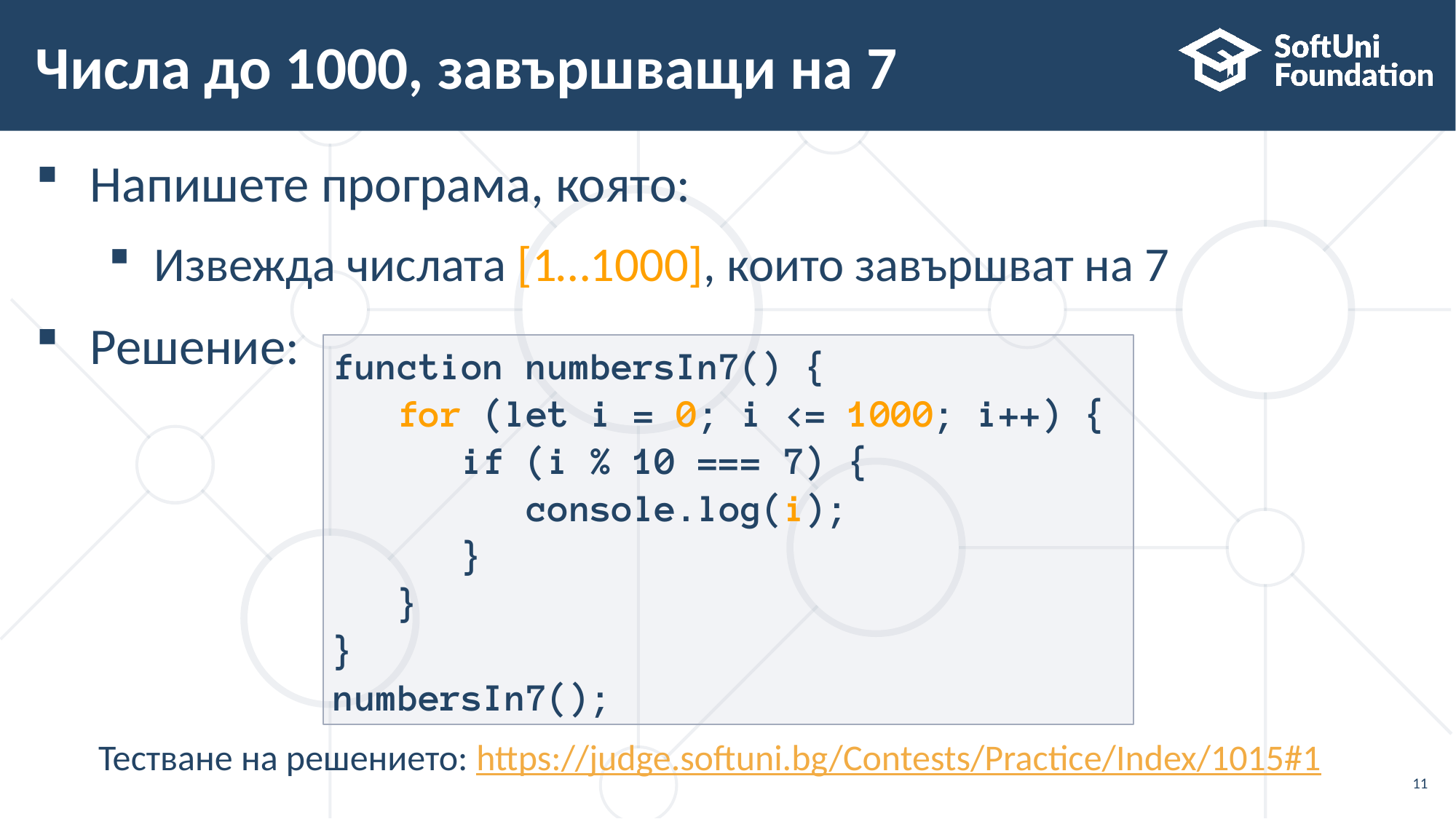

# Числа до 1000, завършващи на 7
Напишете програма, която:
Извежда числата [1…1000], които завършват на 7
Решение:
function numbersIn7() {
   for (let i = 0; i <= 1000; i++) {
      if (i % 10 === 7) {
         console.log(i);
      }
   }
}
numbersIn7();
Тестване на решението: https://judge.softuni.bg/Contests/Practice/Index/1015#1
11